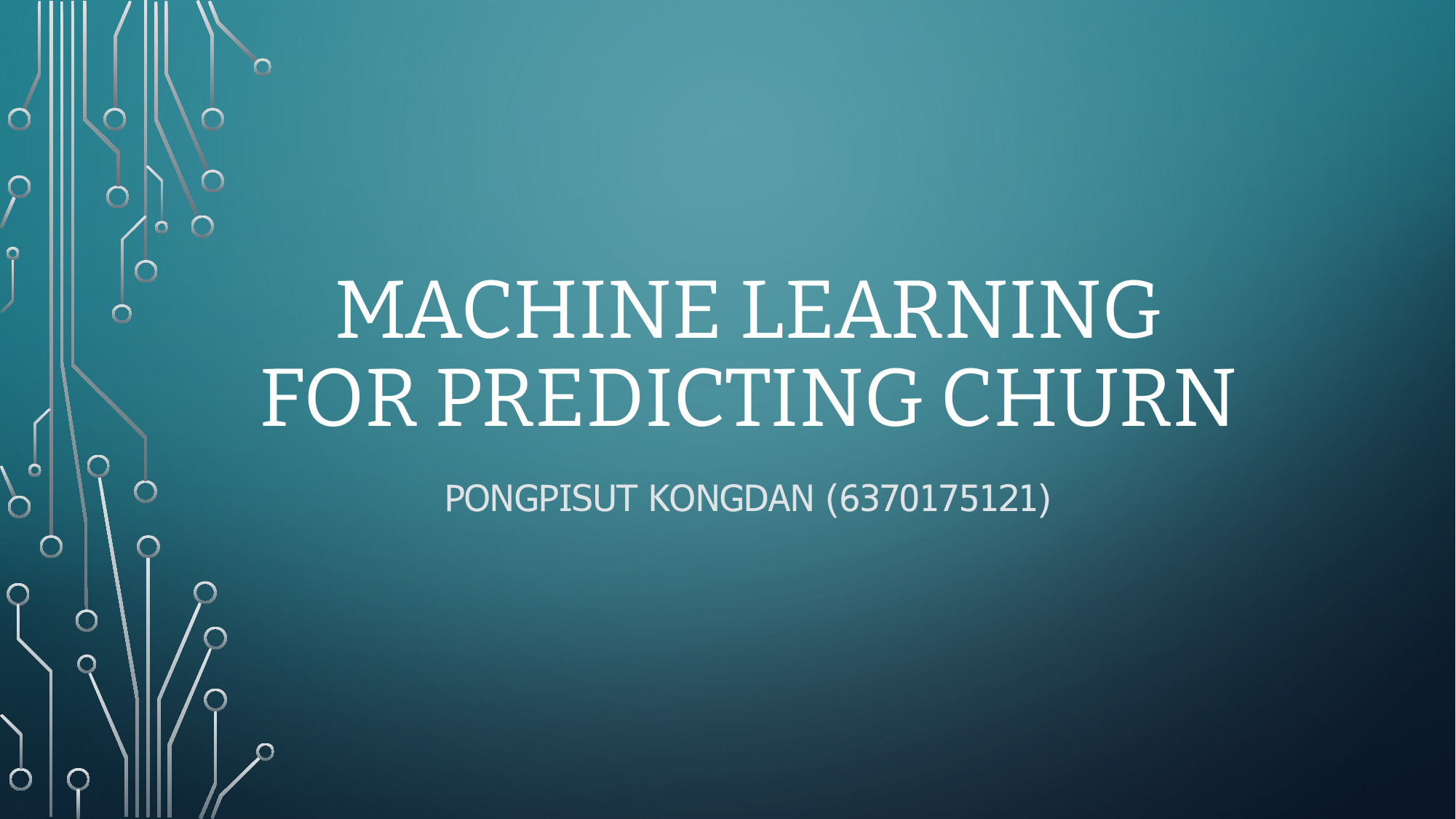

# Machine learning for predicting churn
Pongpisut KONGDAN (6370175121)